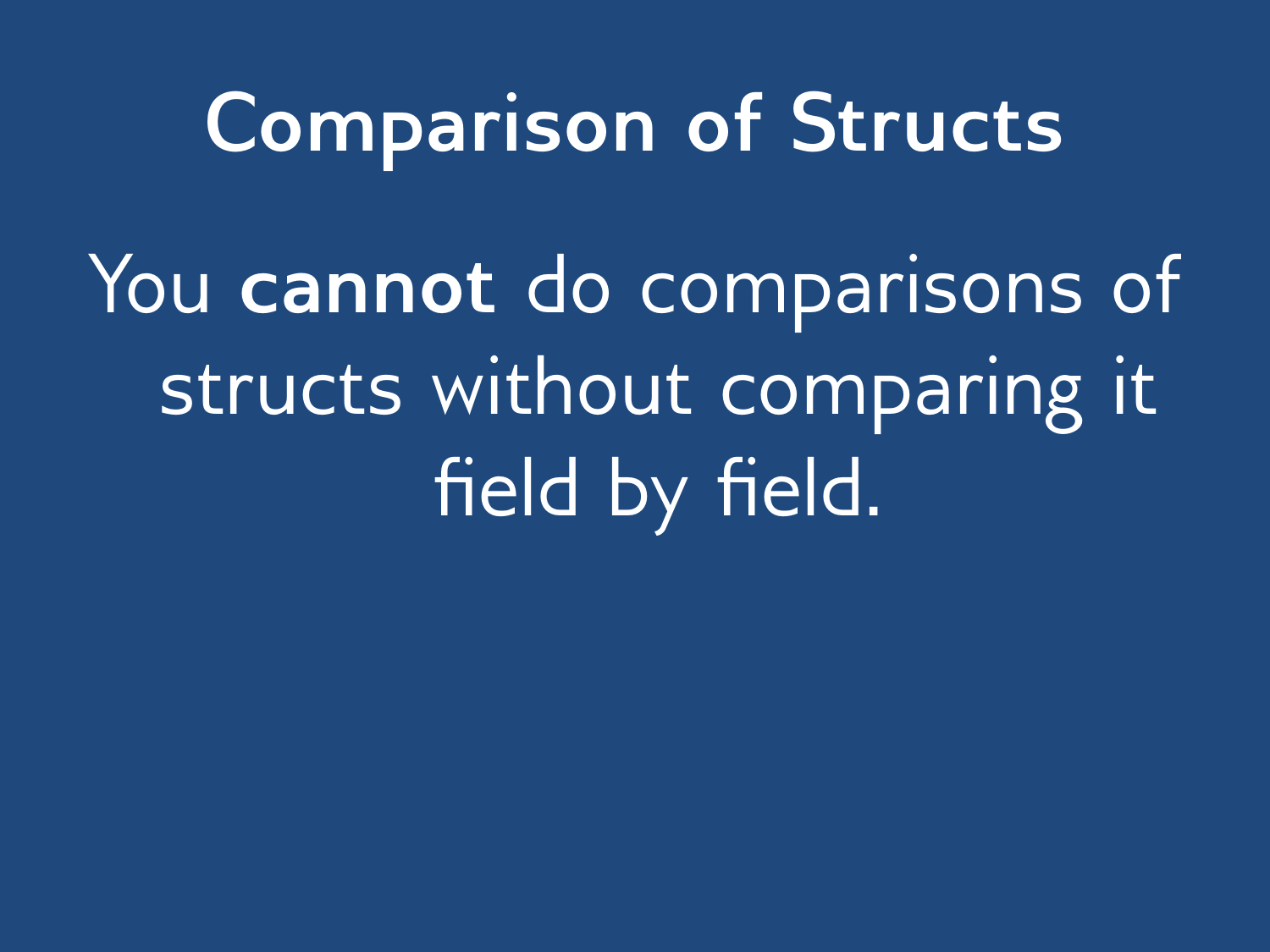

# Comparison of Structs
You cannot do comparisons of structs without comparing it field by field.